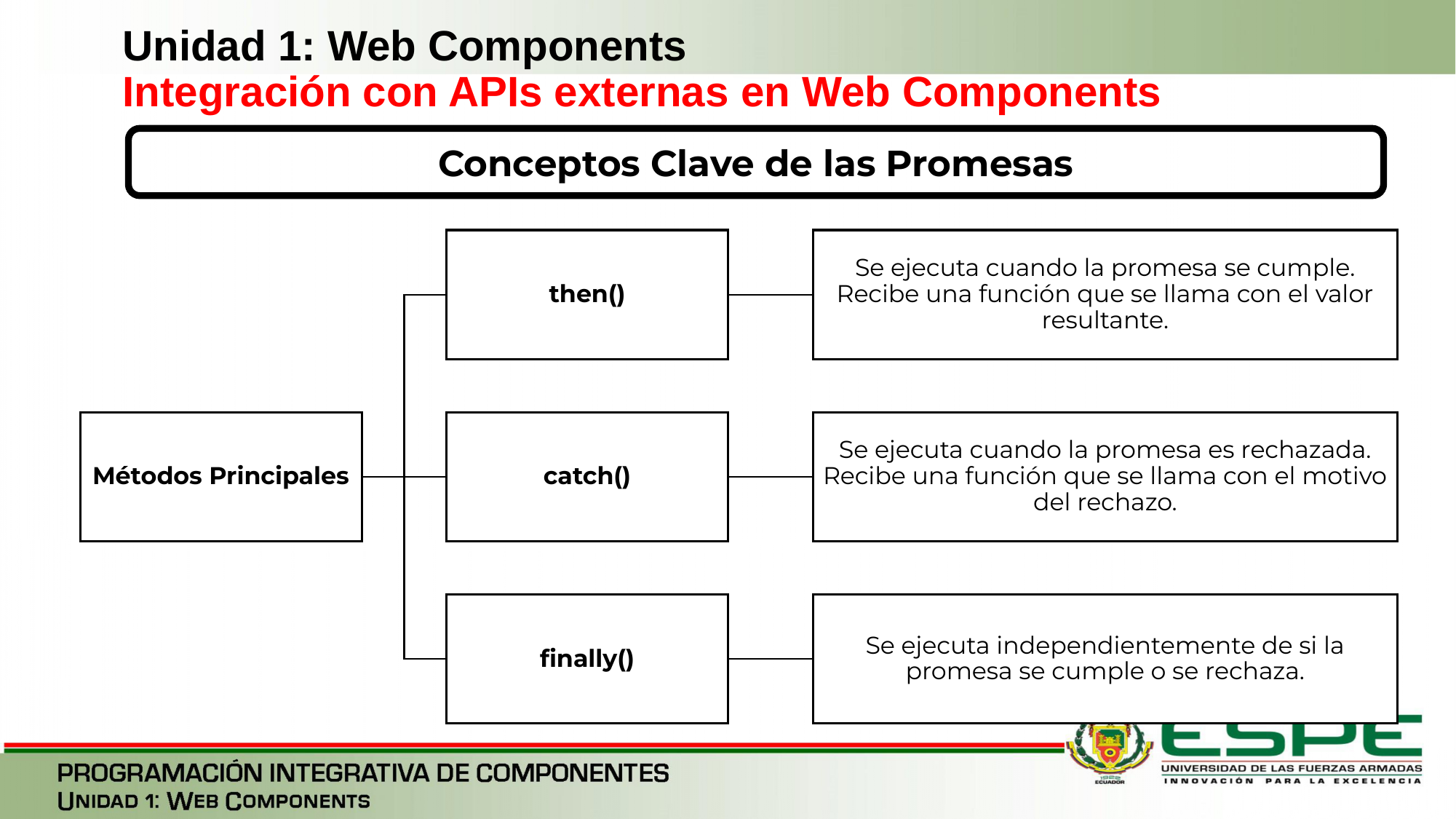

# Unidad 1: Web Components Integración con APIs externas en Web Components
Conceptos Clave de las Promesas
Métodos Principales
then()
Se ejecuta cuando la promesa se cumple. Recibe una función que se llama con el valor resultante.
catch()
Se ejecuta cuando la promesa es rechazada. Recibe una función que se llama con el motivo del rechazo.
finally()
Se ejecuta independientemente de si la promesa se cumple o se rechaza.